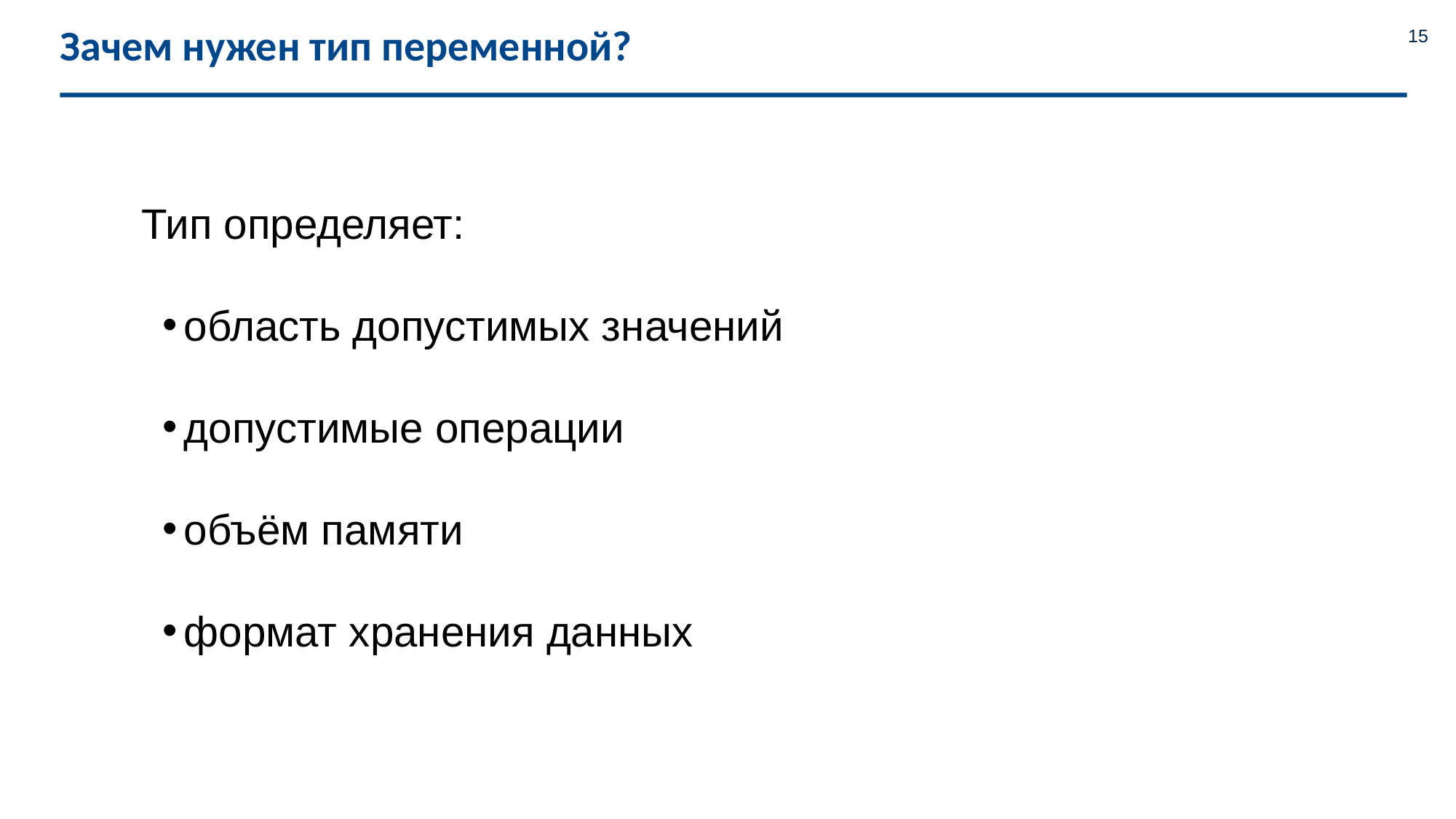

# Зачем нужен тип переменной?
15
Тип определяет:

область допустимых значений

допустимые операции

объём памяти

формат хранения данных